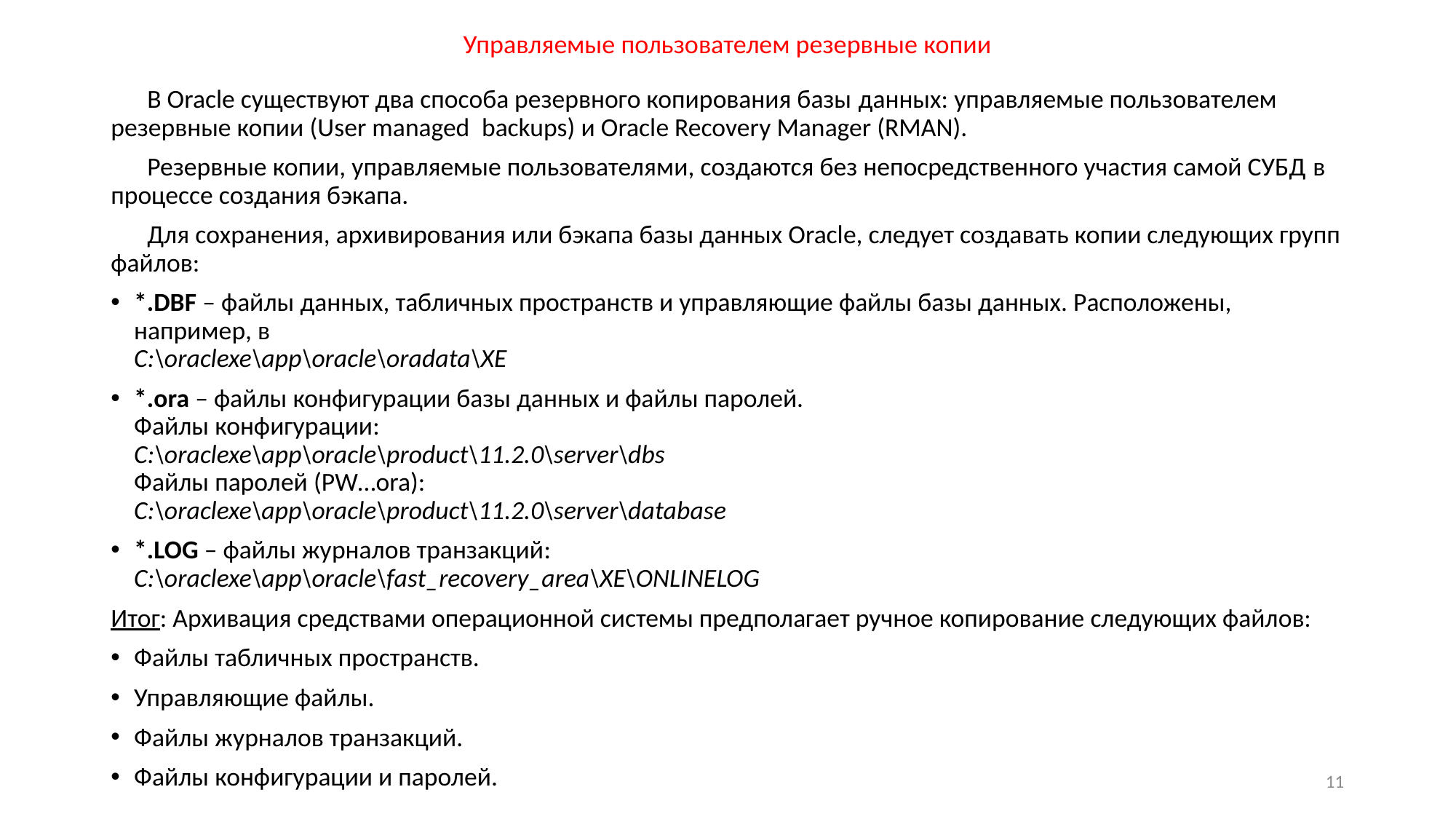

# Управляемые пользователем резервные копии
В Oracle существуют два способа резервного копирования базы данных: управляемые пользователем резервные копии (User managed  backups) и Oracle Recovery Manager (RMAN).
Резервные копии, управляемые пользователями, создаются без непосредственного участия самой СУБД в процессе создания бэкапа.
Для сохранения, архивирования или бэкапа базы данных Oracle, следует создавать копии следующих групп файлов:
*.DBF – файлы данных, табличных пространств и управляющие файлы базы данных. Расположены, например, в
C:\oraclexe\app\oracle\oradata\XE
*.ora – файлы конфигурации базы данных и файлы паролей.
Файлы конфигурации:
C:\oraclexe\app\oracle\product\11.2.0\server\dbs
Файлы паролей (PW…ora):
C:\oraclexe\app\oracle\product\11.2.0\server\database
*.LOG – файлы журналов транзакций:
C:\oraclexe\app\oracle\fast_recovery_area\XE\ONLINELOG
Итог: Архивация средствами операционной системы предполагает ручное копирование следующих файлов:
Файлы табличных пространств.
Управляющие файлы.
Файлы журналов транзакций.
Файлы конфигурации и паролей.

11